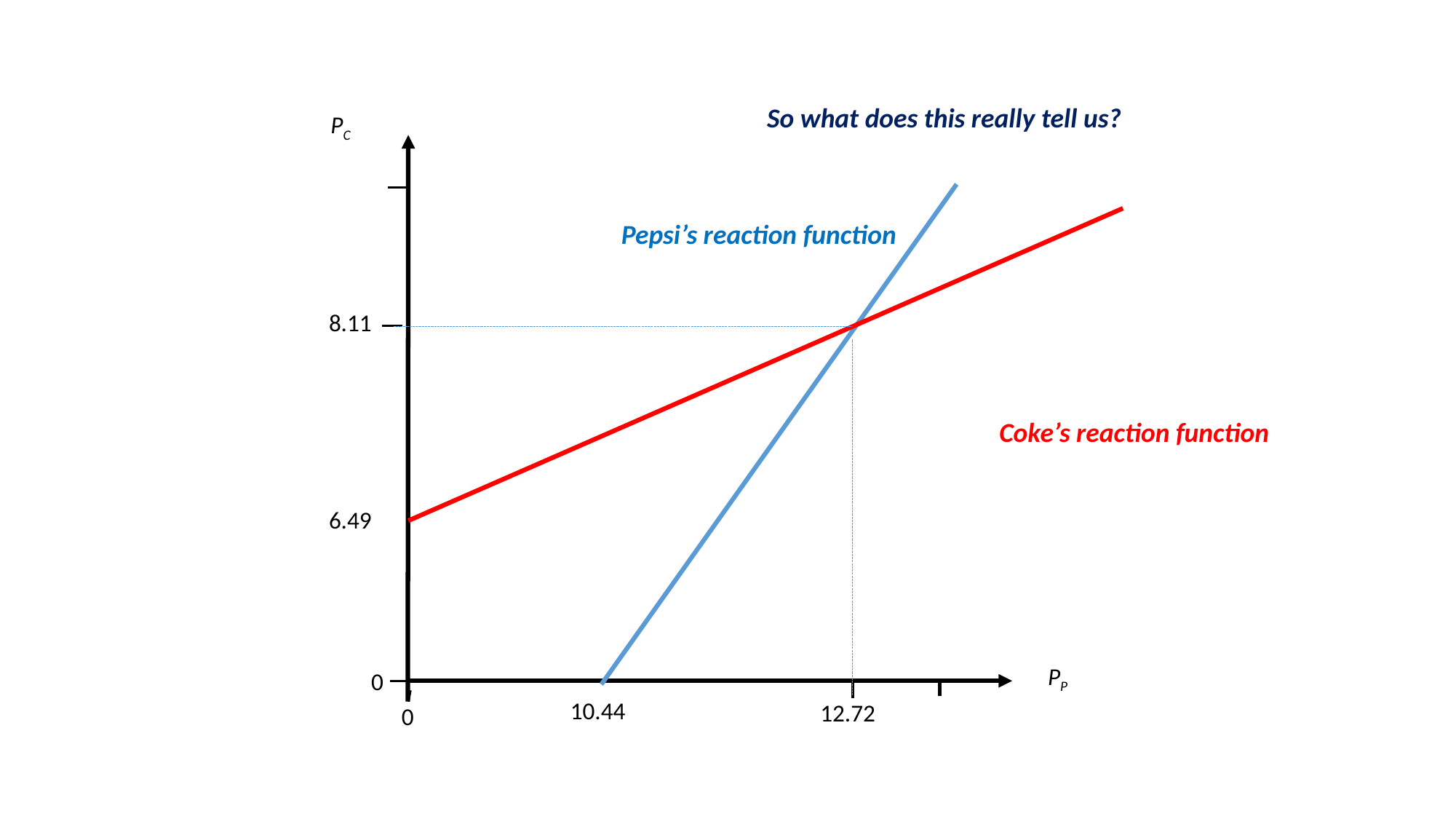

So what does this really tell us?
PC
Pepsi’s reaction function
8.11
Coke’s reaction function
6.49
PP
0
10.44
12.72
0